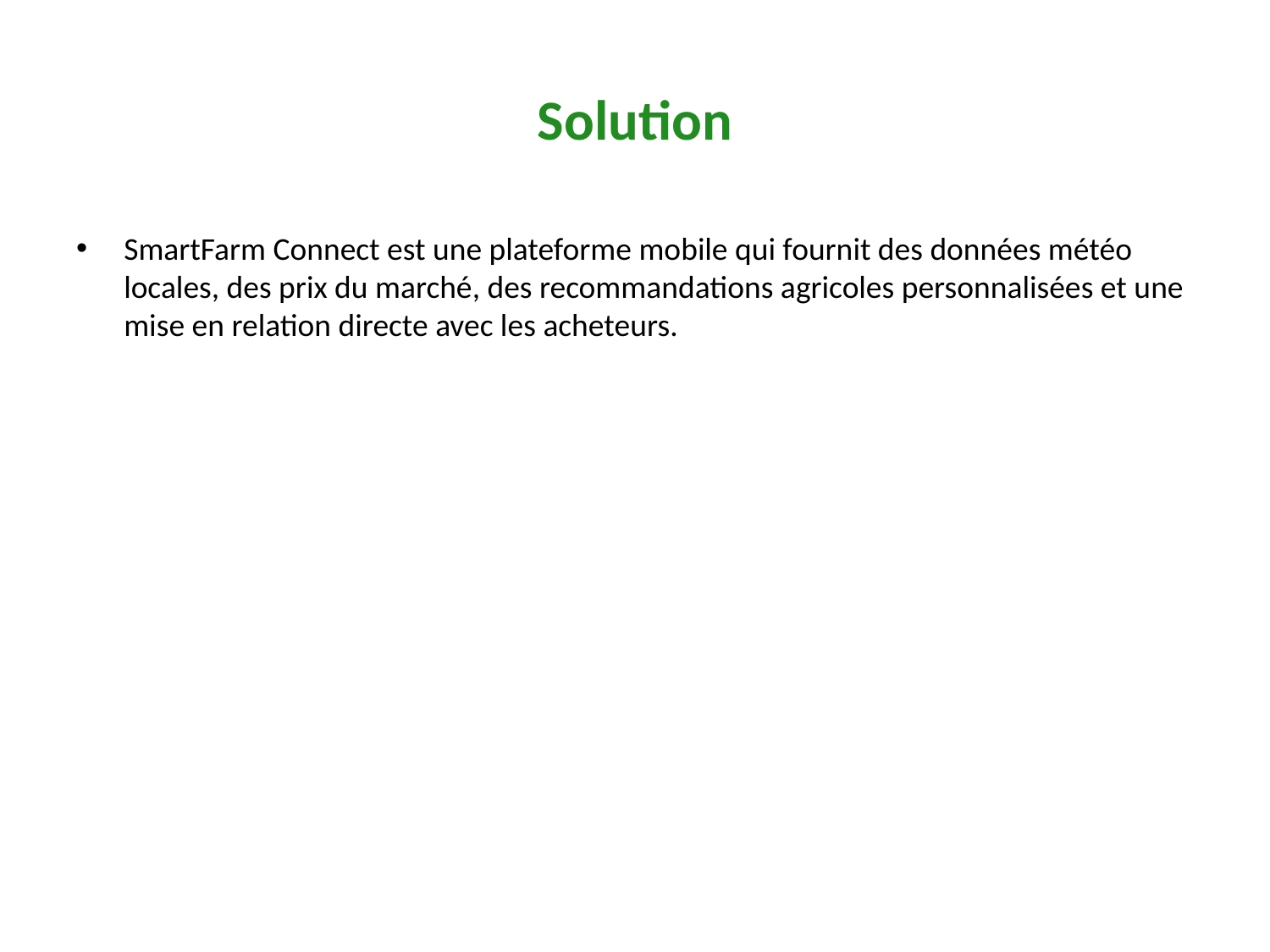

# Solution
SmartFarm Connect est une plateforme mobile qui fournit des données météo locales, des prix du marché, des recommandations agricoles personnalisées et une mise en relation directe avec les acheteurs.